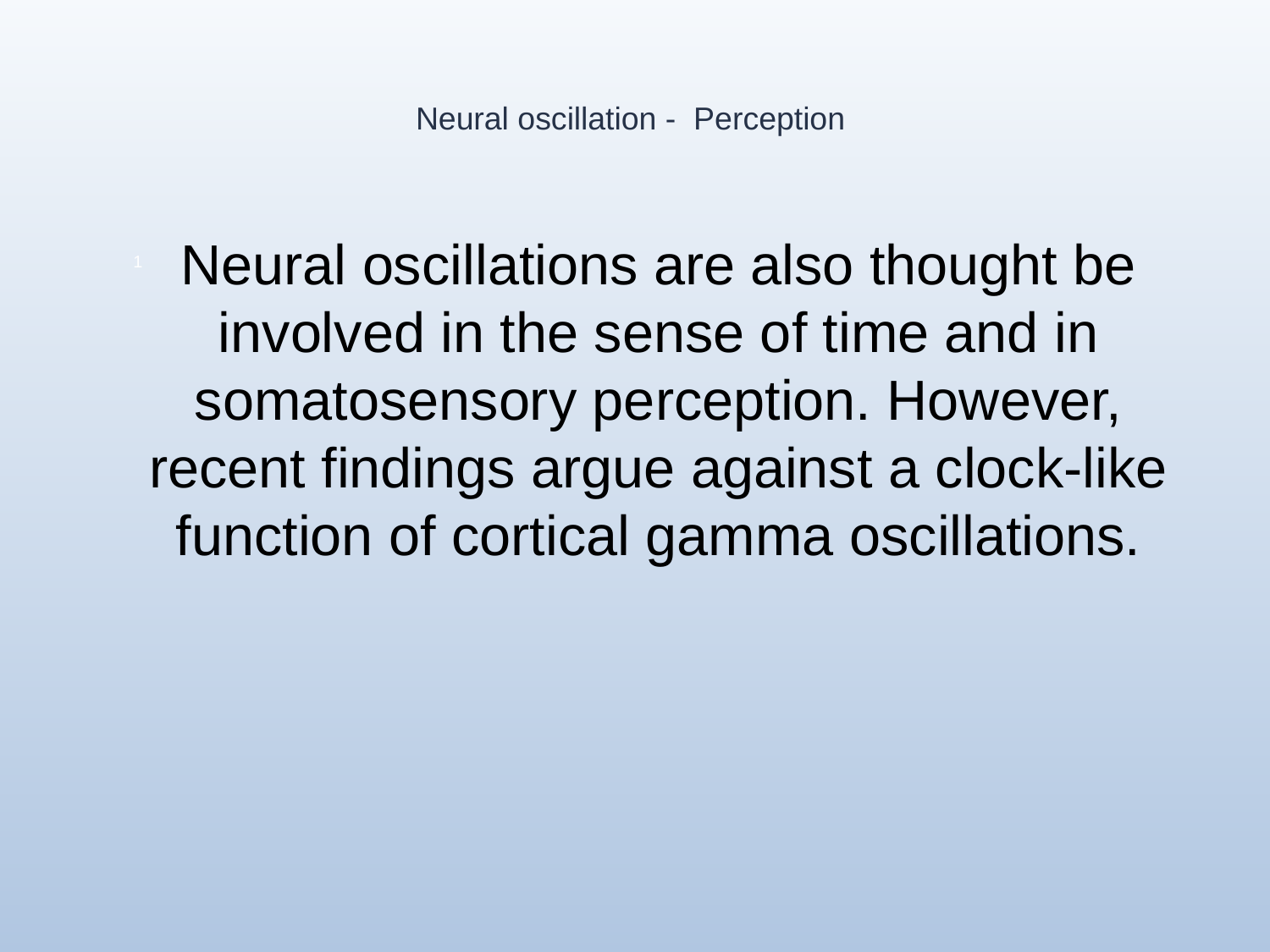

# Neural oscillation -  Perception
Neural oscillations are also thought be involved in the sense of time and in somatosensory perception. However, recent findings argue against a clock-like function of cortical gamma oscillations.